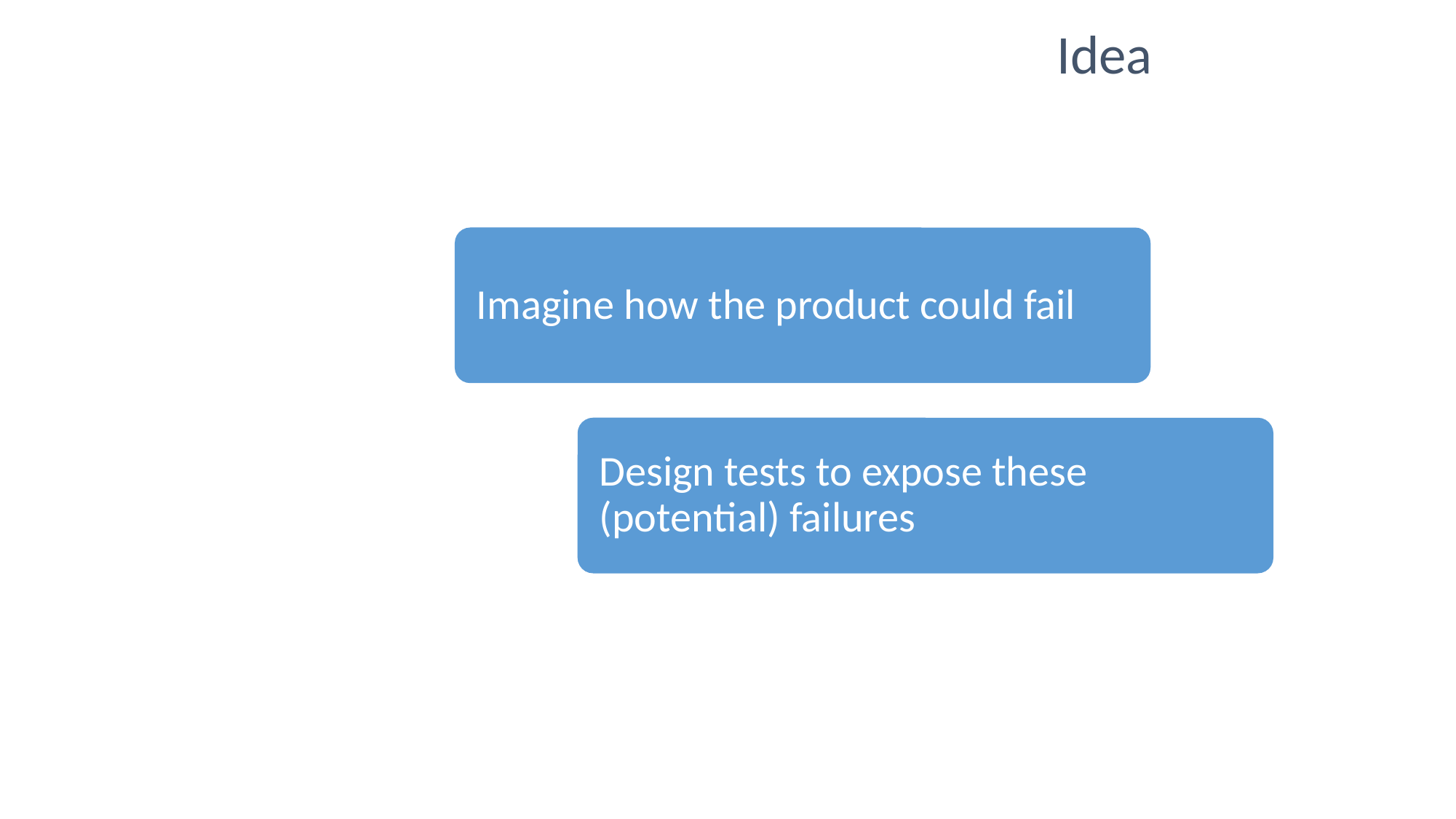

# Idea
Imagine how the product could fail
Design tests to expose these (potential) failures